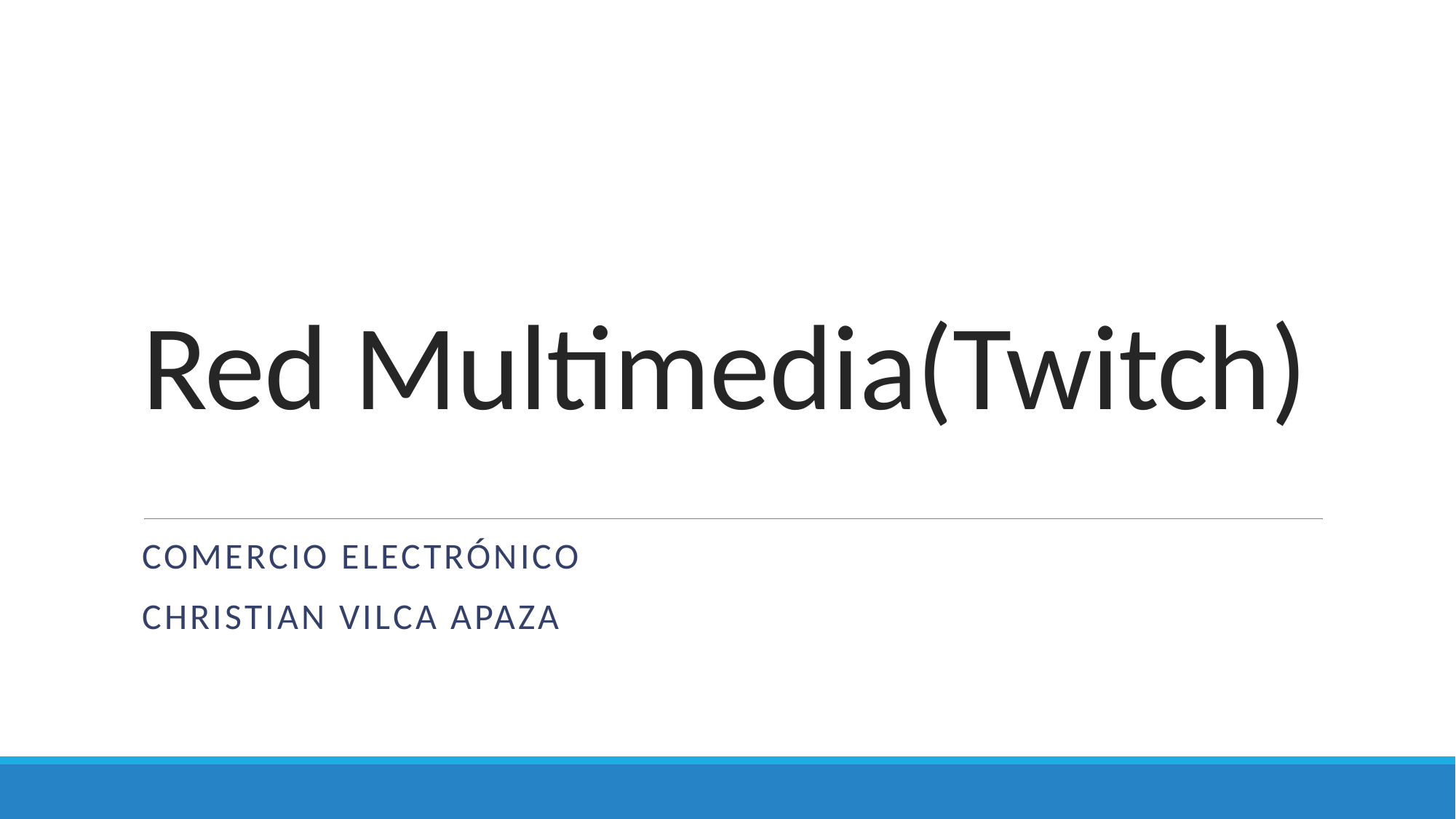

# Red Multimedia(Twitch)
Comercio Electrónico
Christian Vilca Apaza